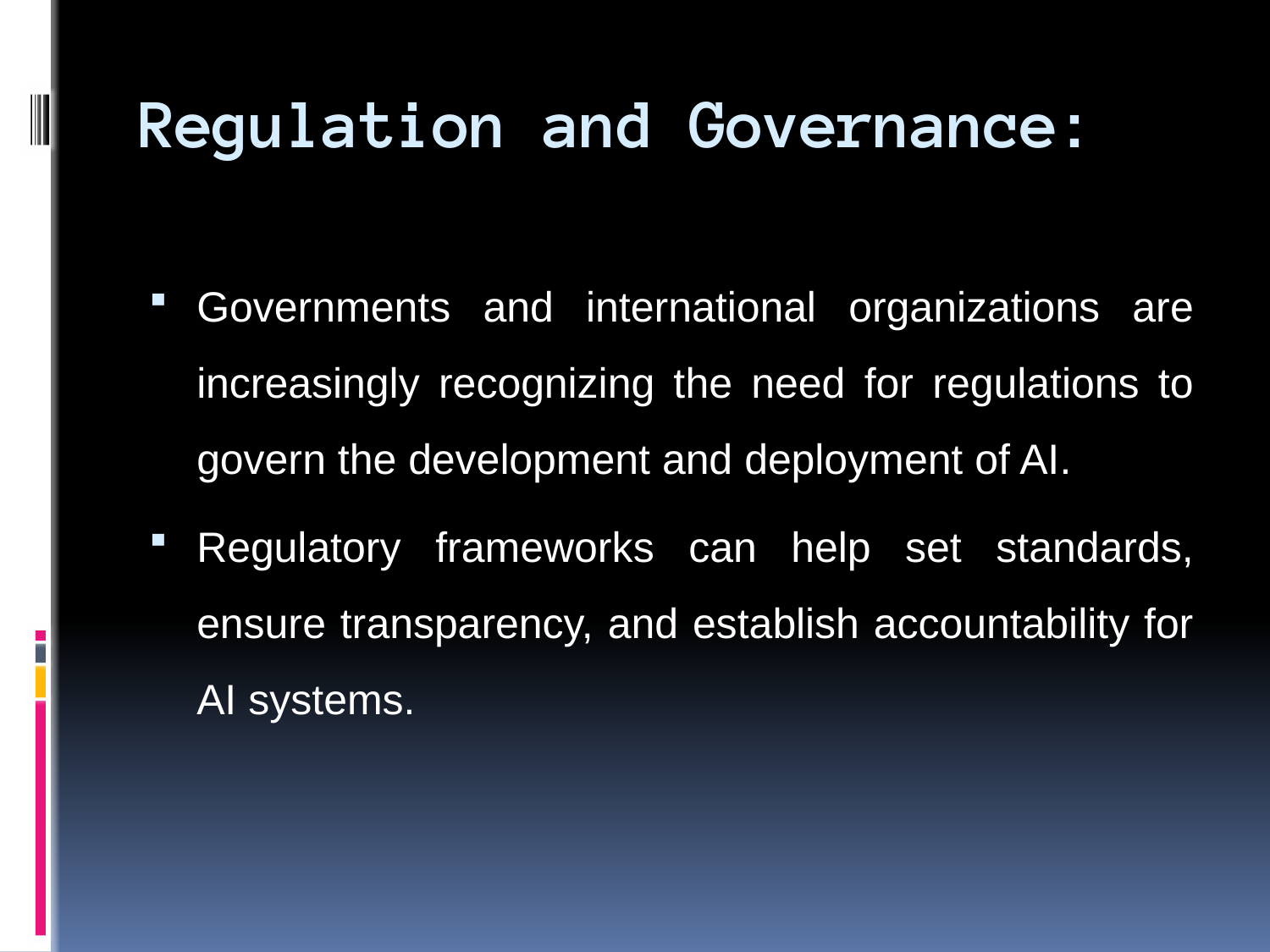

# Regulation and Governance:
Governments and international organizations are increasingly recognizing the need for regulations to govern the development and deployment of AI.
Regulatory frameworks can help set standards, ensure transparency, and establish accountability for AI systems.